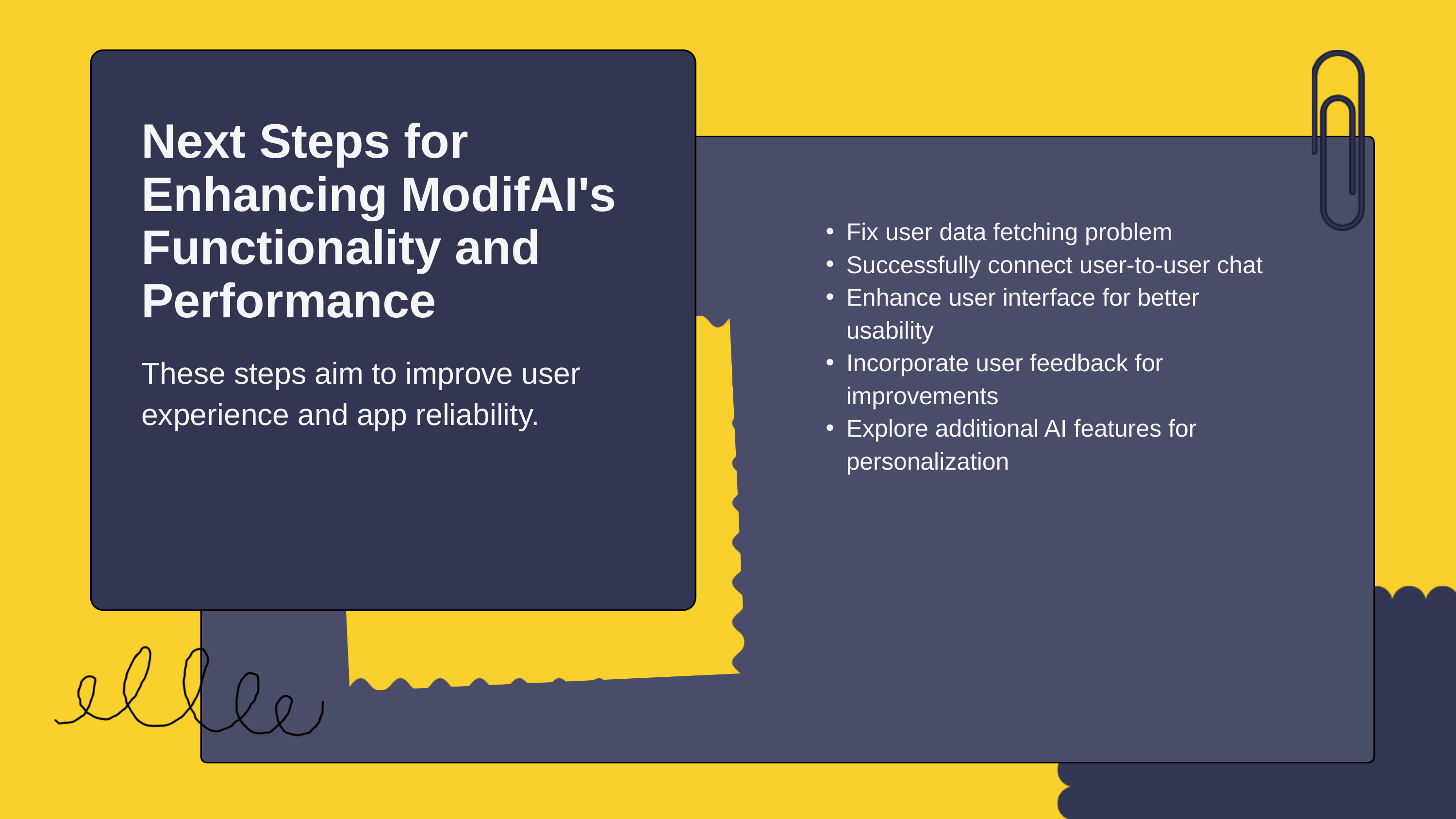

Next Steps for Enhancing ModifAI's Functionality and Performance
These steps aim to improve user experience and app reliability.

Fix user data fetching problem
Successfully connect user-to-user chat
Enhance user interface for better usability
Incorporate user feedback for improvements
Explore additional AI features for personalization